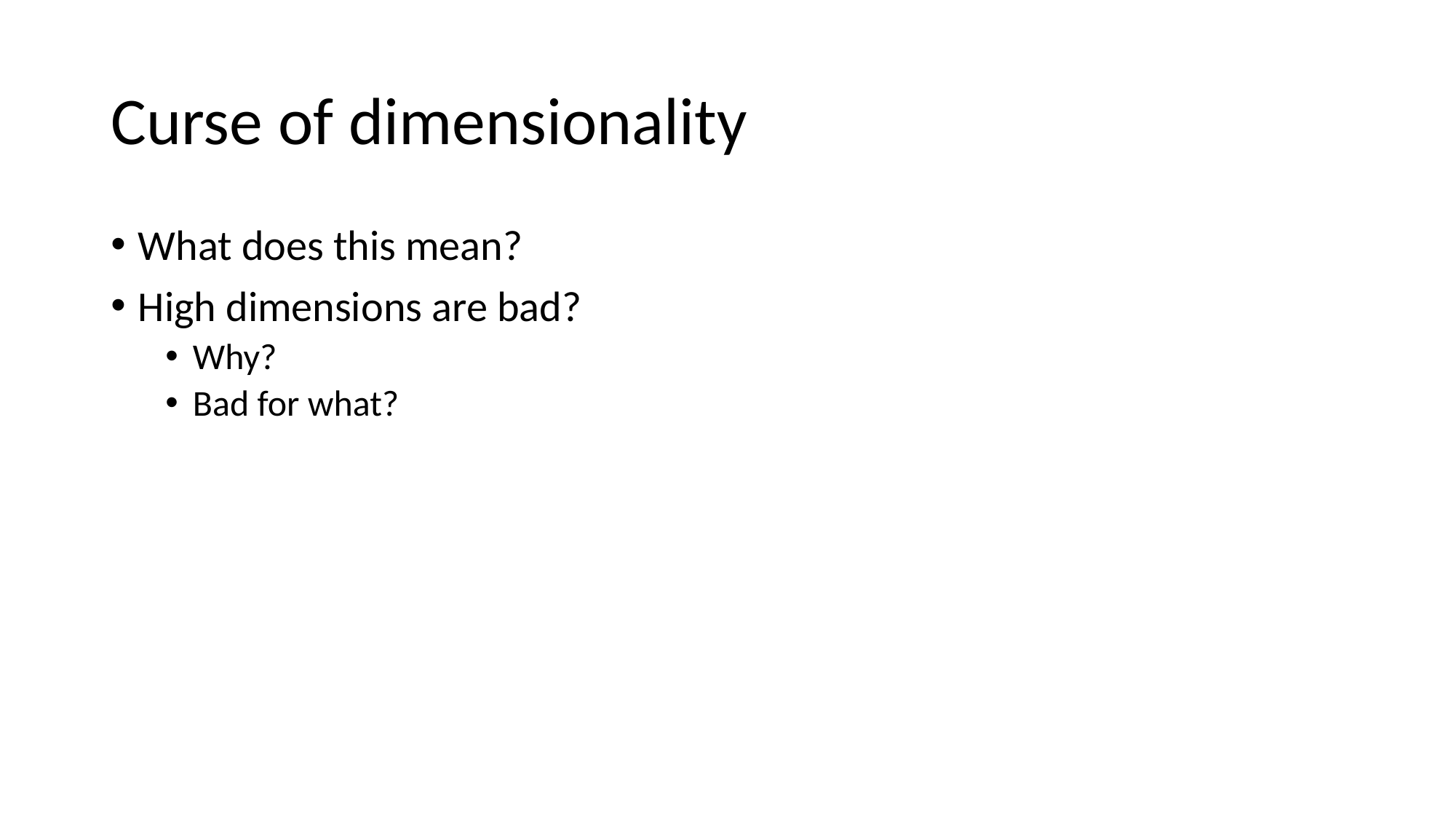

# Curse of dimensionality
What does this mean?
High dimensions are bad?
Why?
Bad for what?